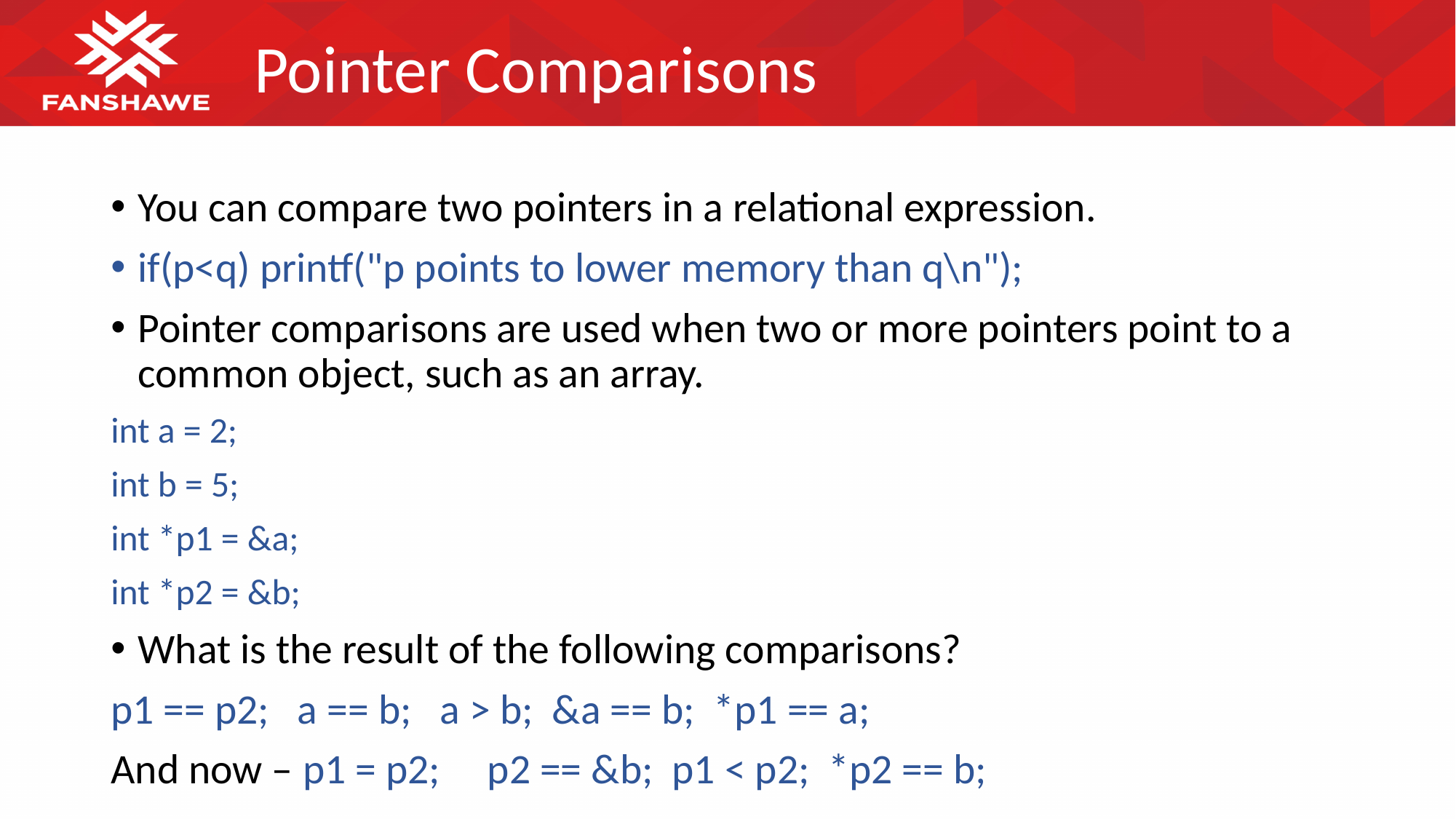

# Pointer Comparisons
You can compare two pointers in a relational expression.
if(p<q) printf("p points to lower memory than q\n");
Pointer comparisons are used when two or more pointers point to a common object, such as an array.
int a = 2;
int b = 5;
int *p1 = &a;
int *p2 = &b;
What is the result of the following comparisons?
p1 == p2;   a == b;   a > b;  &a == b;  *p1 == a;
And now – p1 = p2;     p2 == &b;  p1 < p2;  *p2 == b;